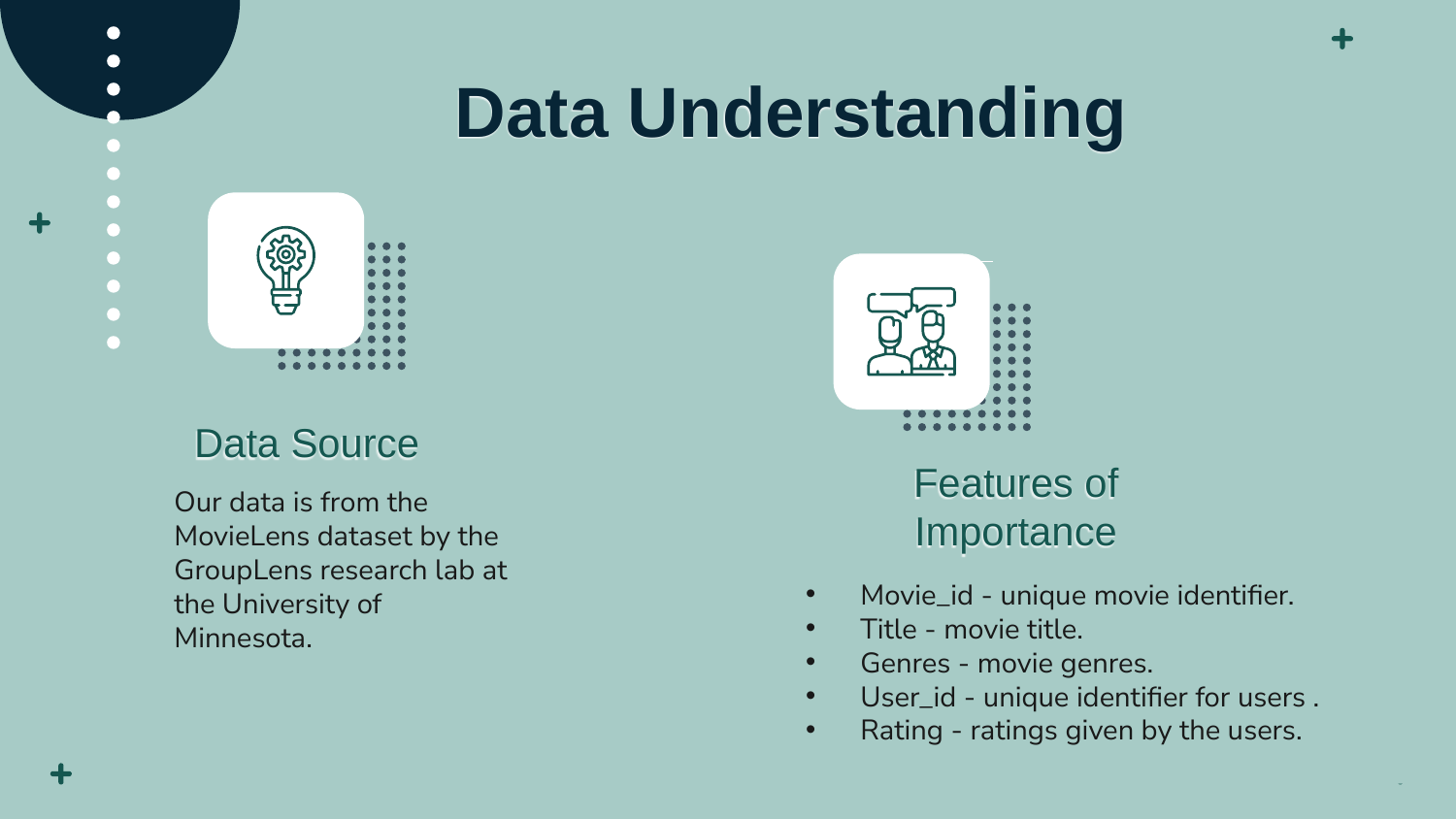

# Data Understanding

Data Source
Our data is from the MovieLens dataset by the GroupLens research lab at the University of Minnesota.
Features of Importance
Movie_id - unique movie identifier.
Title - movie title.
Genres - movie genres.
User_id - unique identifier for users .
Rating - ratings given by the users.